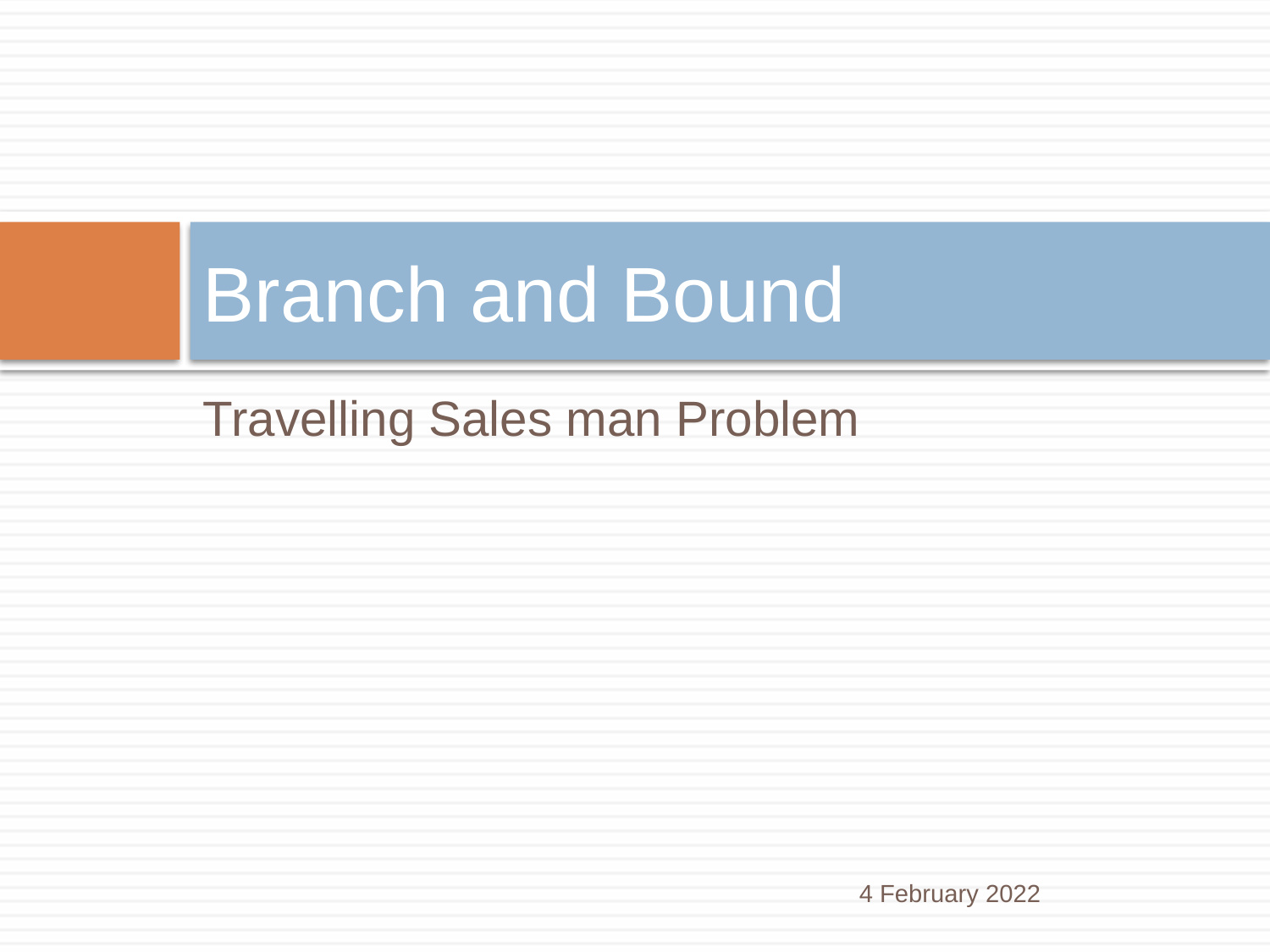

# Branch and Bound

Travelling Sales man Problem
4 February 2022